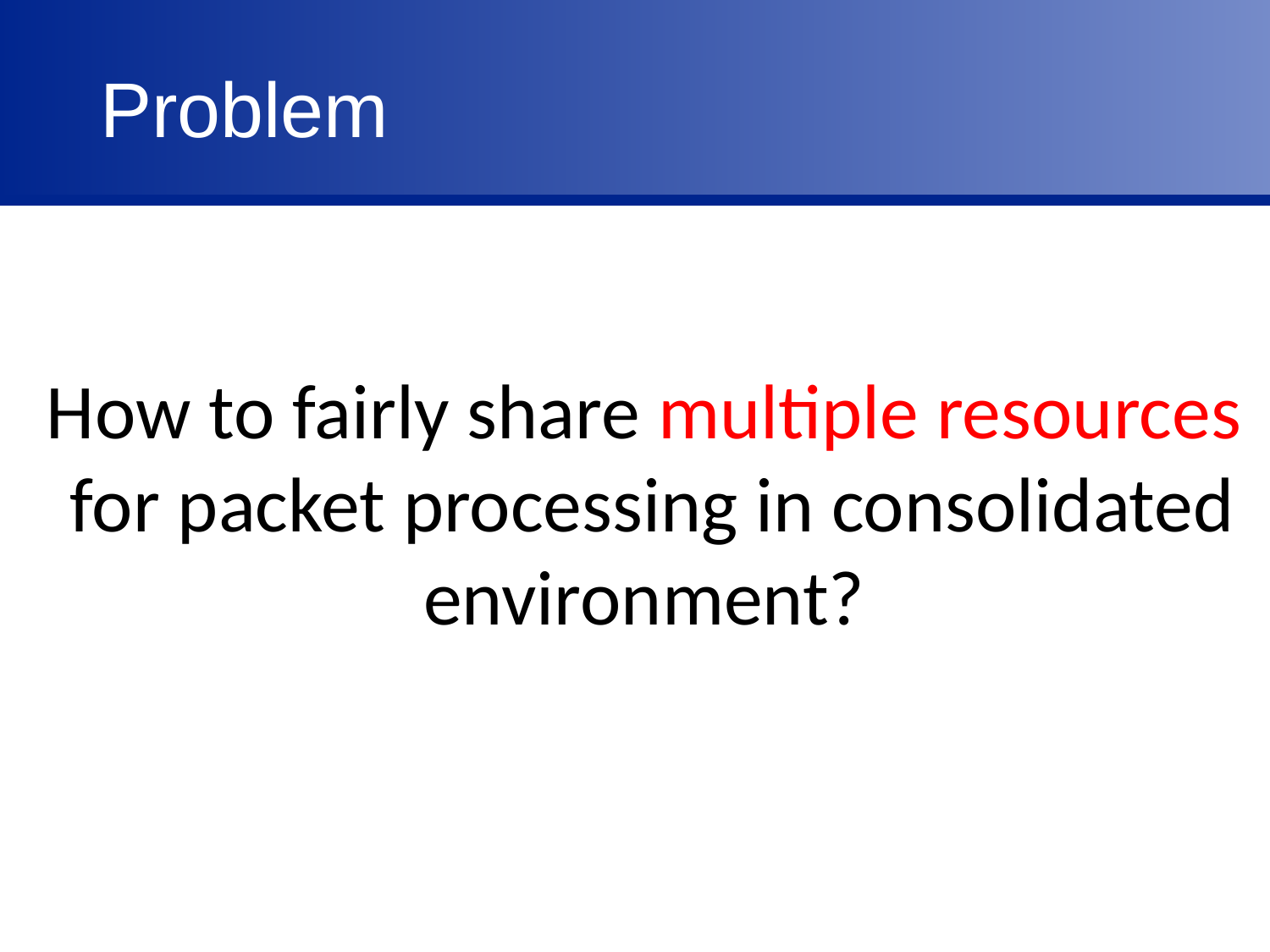

# Problem

How to fairly share multiple resources
for packet processing in consolidated environment?